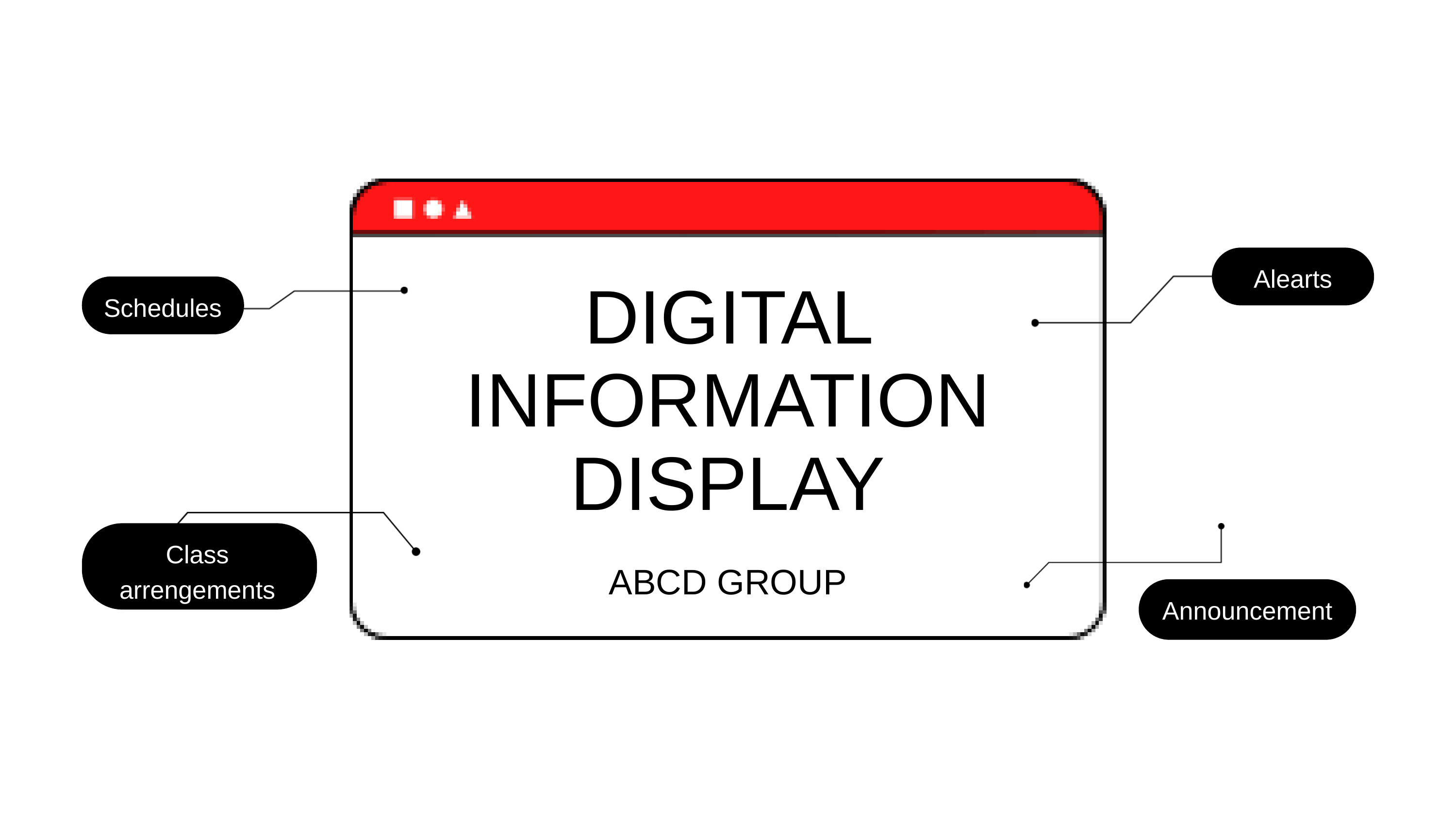

Alearts

DIGITAL INFORMATION DISPLAY

Schedules

Class arrengements
ABCD GROUP

Announcement